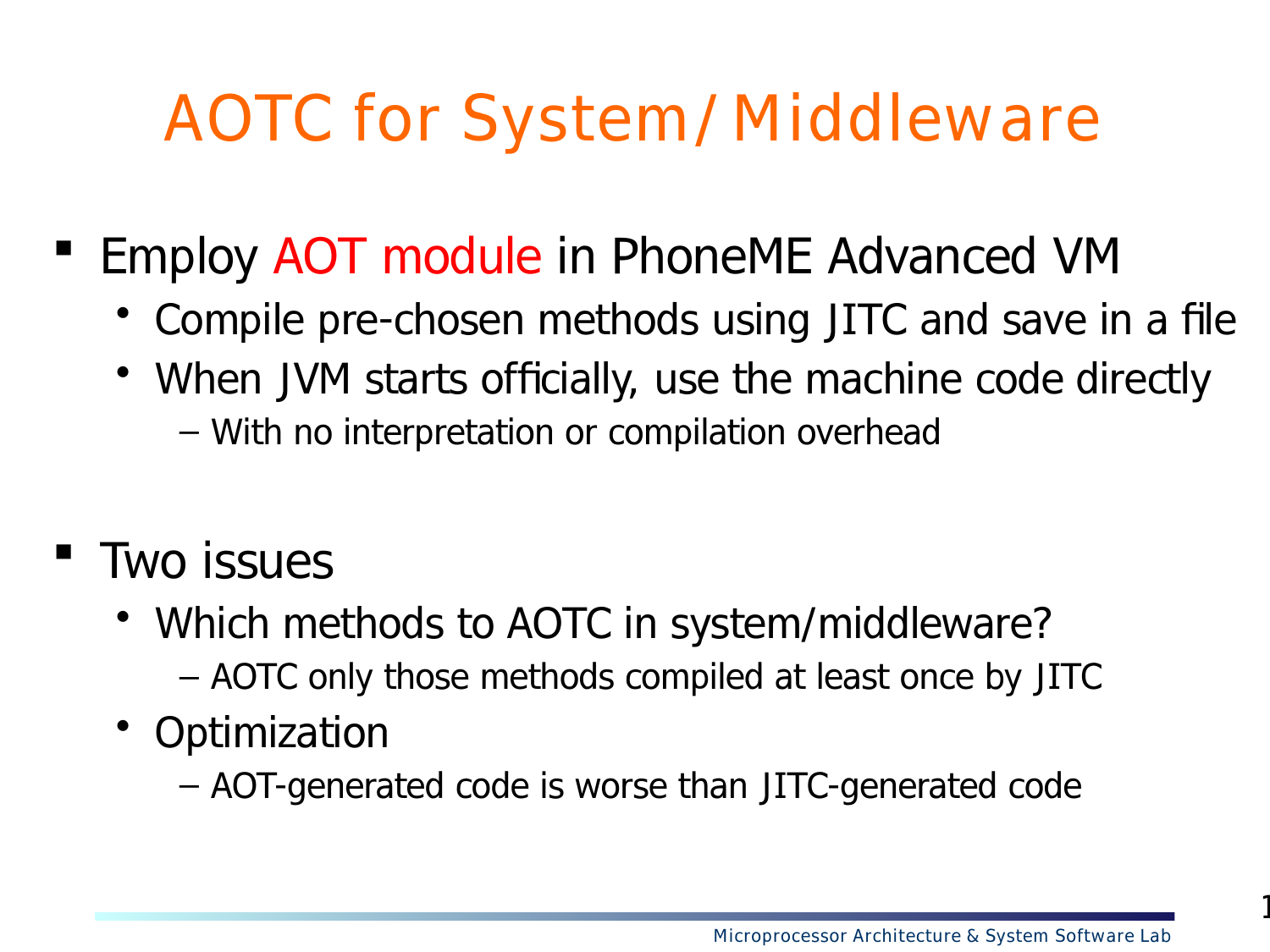

# AOTC for System/Middleware
Employ AOT module in PhoneME Advanced VM
Compile pre-chosen methods using JITC and save in a file
When JVM starts officially, use the machine code directly
With no interpretation or compilation overhead

Two issues
Which methods to AOTC in system/middleware?
AOTC only those methods compiled at least once by JITC
Optimization
AOT-generated code is worse than JITC-generated code